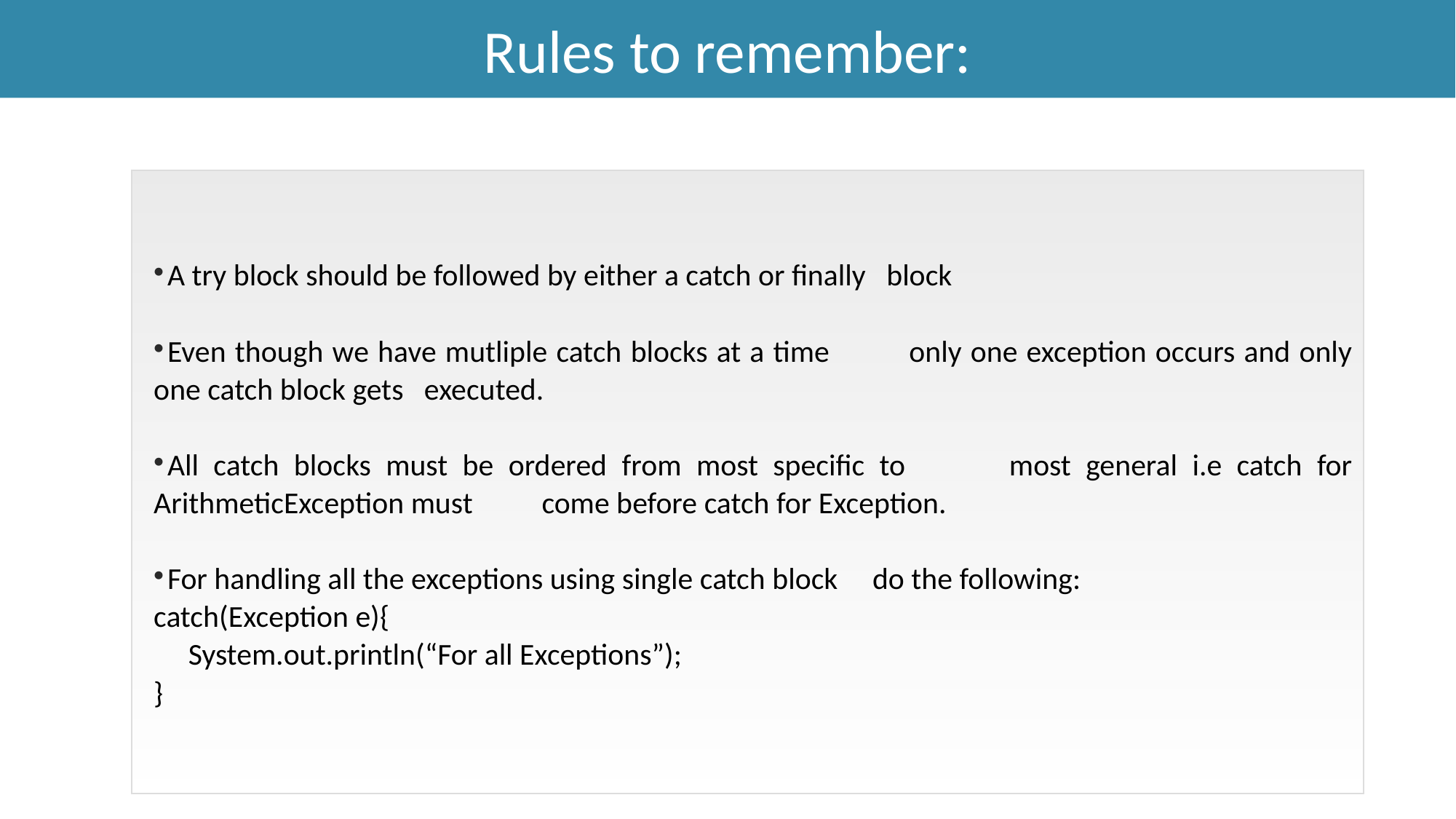

Rules to remember:

Exception Handling
A try block should be followed by either a catch or finally   block

Even though we have mutliple catch blocks at a time         only one exception occurs and only one catch block gets   executed.

All catch blocks must be ordered from most specific to       most general i.e catch for ArithmeticException must          come before catch for Exception.

For handling all the exceptions using single catch block     do the following:
catch(Exception e){
     System.out.println(“For all Exceptions”);
}